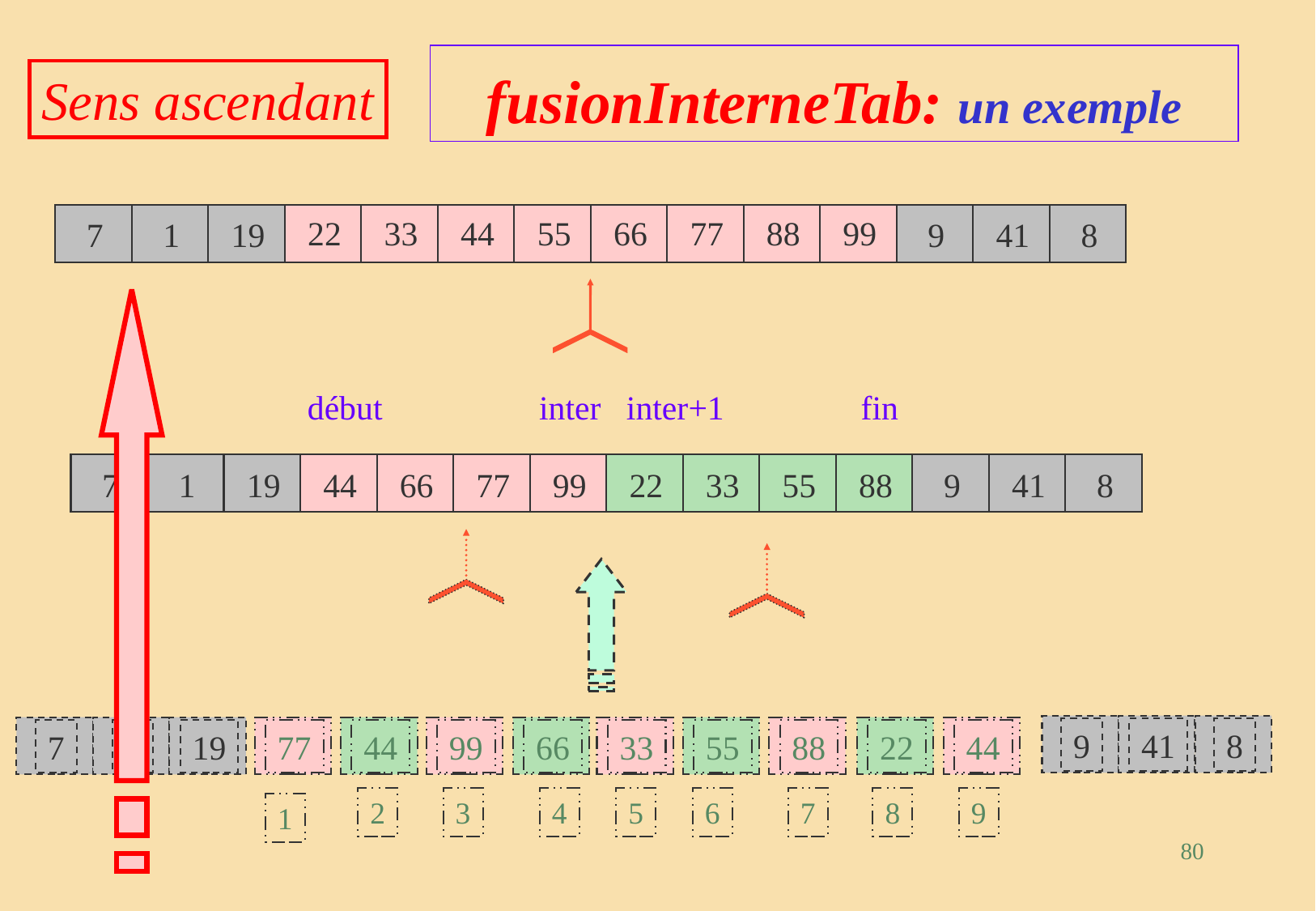

# fusionInterneTab: un exemple
Sens ascendant

7

1

19

22

33

44

55

66

77

88

99

9

41

8

début	             inter   inter+1	        fin

7

1

19

9

41

8

44

66

77

99

22

33

55

88

9

41

8

7

1

19

77

44

99

66

33

55

88

22

44
2
3
4
5
6
7
8
9
1
80